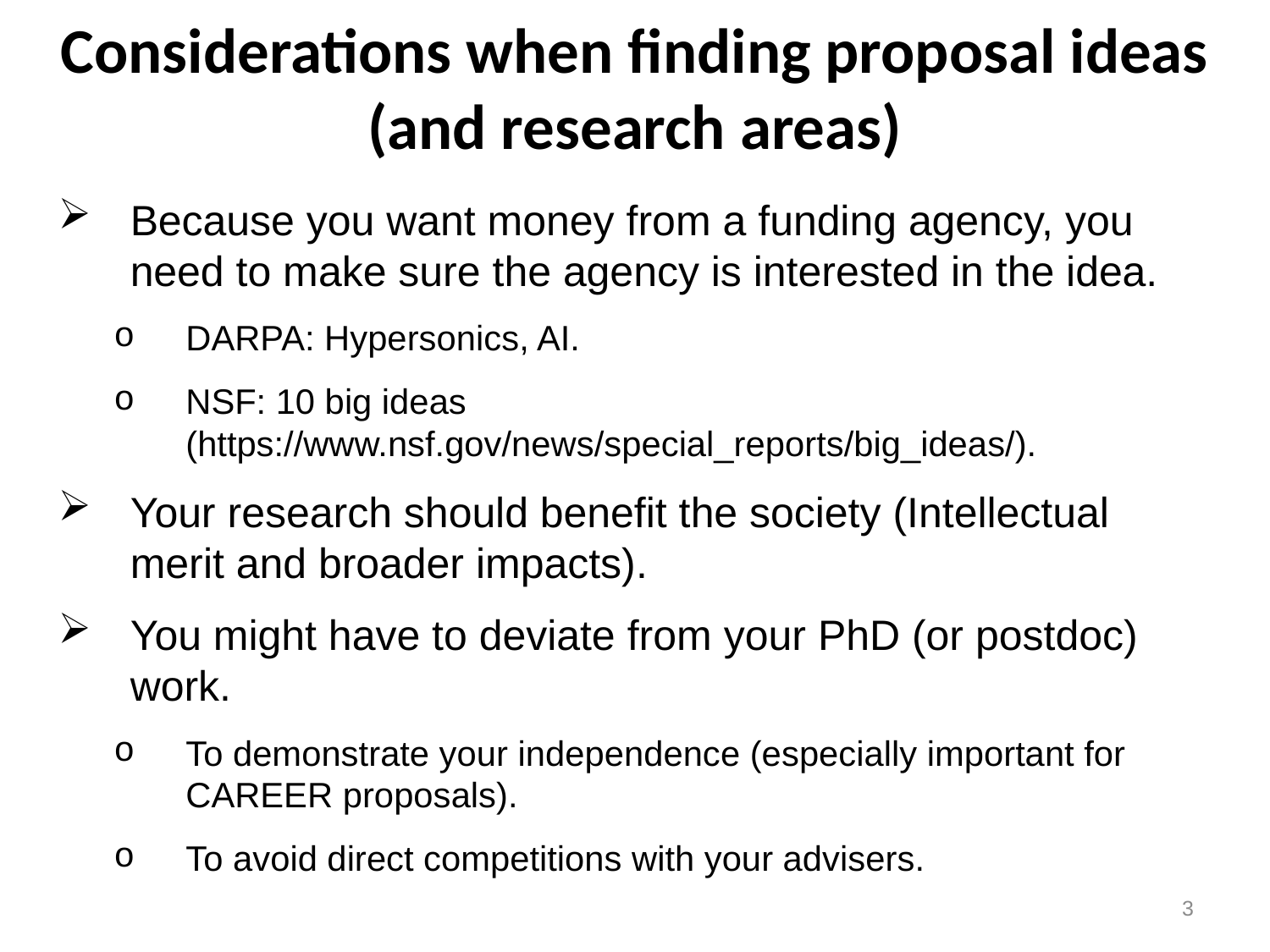

# Considerations when finding proposal ideas (and research areas)
Because you want money from a funding agency, you need to make sure the agency is interested in the idea.
DARPA: Hypersonics, AI.
NSF: 10 big ideas (https://www.nsf.gov/news/special_reports/big_ideas/).
Your research should benefit the society (Intellectual merit and broader impacts).
You might have to deviate from your PhD (or postdoc) work.
To demonstrate your independence (especially important for CAREER proposals).
To avoid direct competitions with your advisers.

3